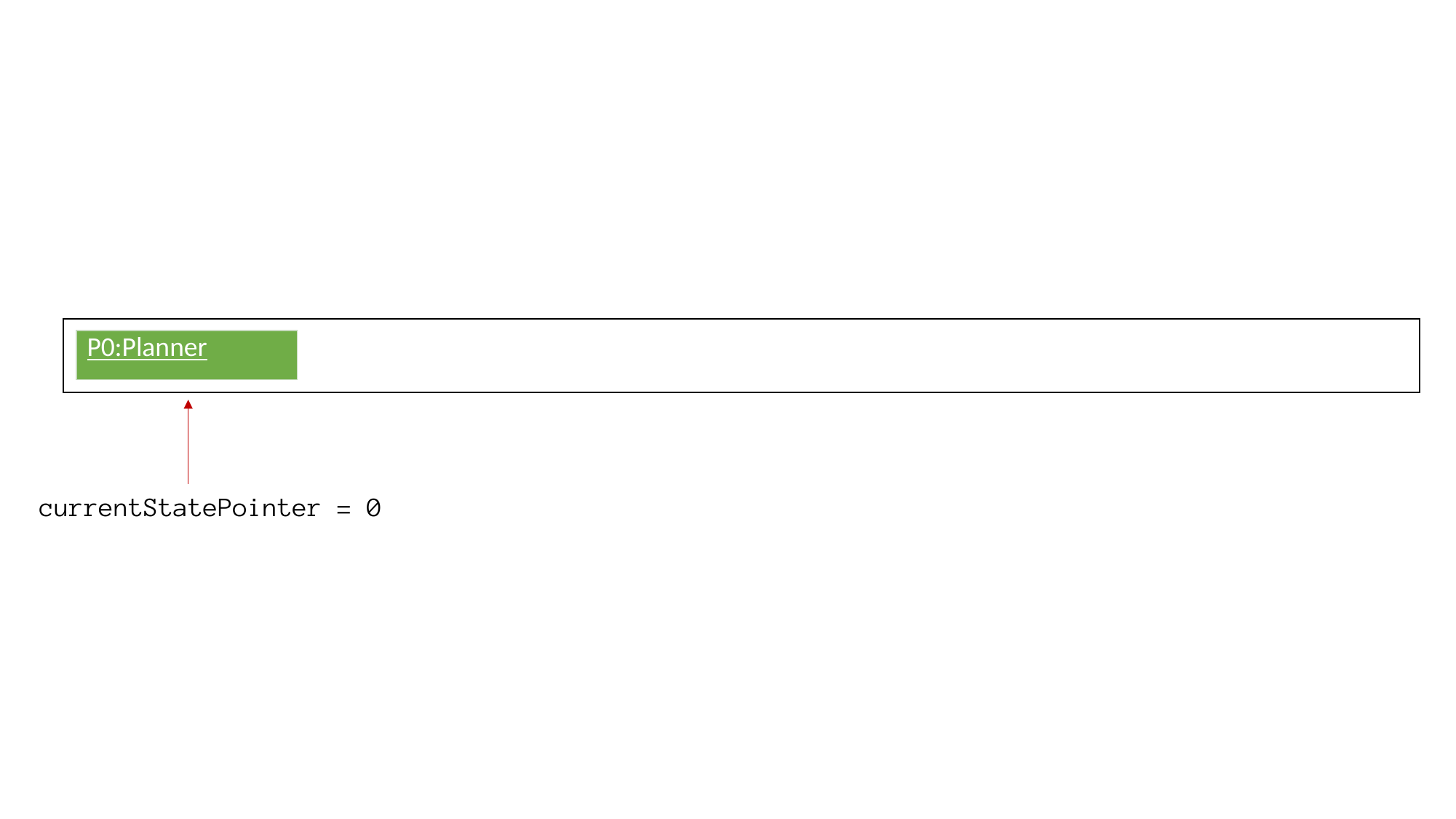

| P0:Planner |
| --- |
currentStatePointer = 0